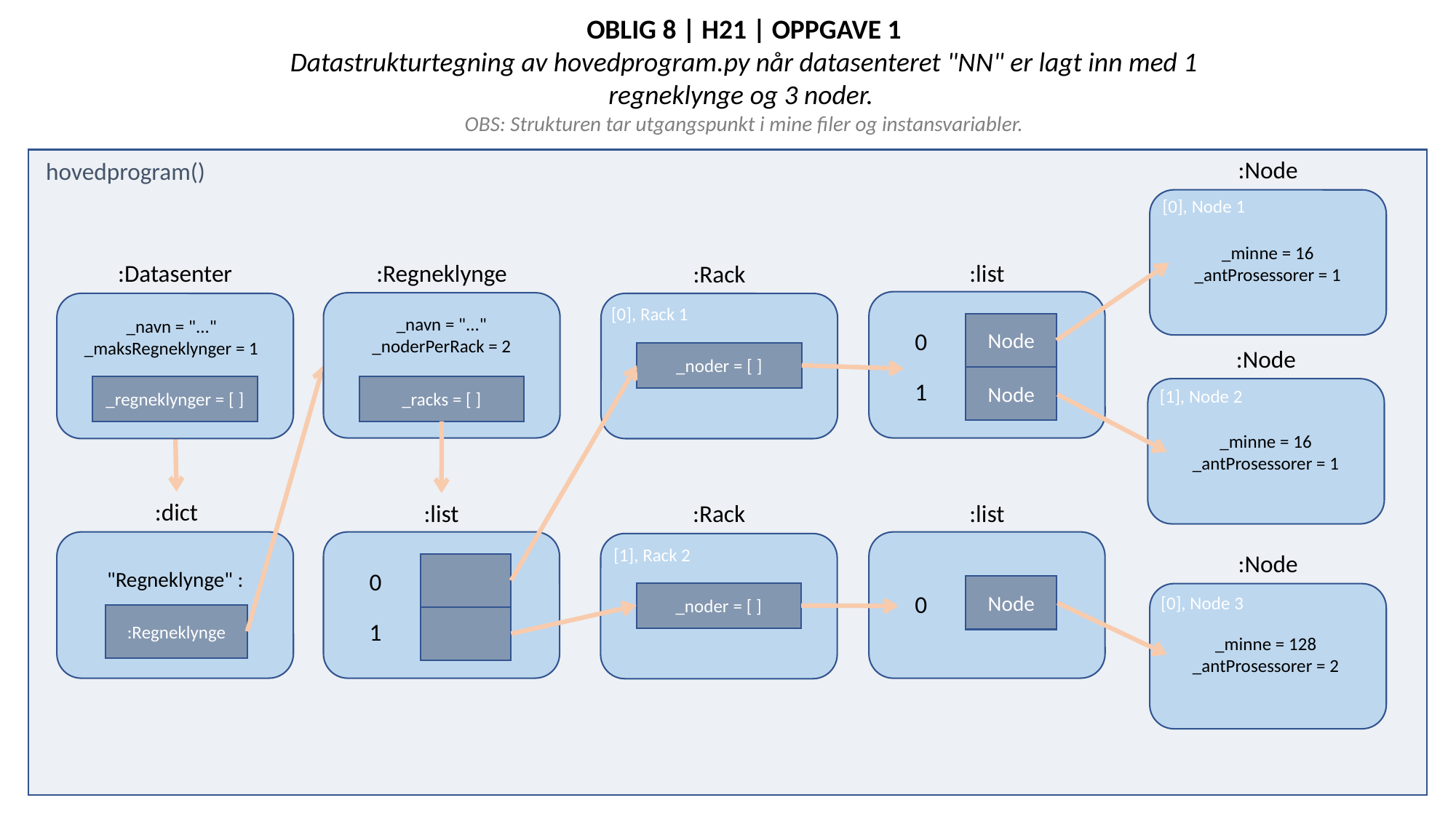

OBLIG 8 | H21 | OPPGAVE 1
Datastrukturtegning av hovedprogram.py når datasenteret "NN" er lagt inn med 1 regneklynge og 3 noder.
OBS: Strukturen tar utgangspunkt i mine filer og instansvariabler.
:Node

_minne = 16
_antProsessorer = 1

hovedprogram()
[0], Node 1
:Datasenter

_navn = "..."
_maksRegneklynger = 1
_regneklynger = [ ]
:Regneklynge

_navn = "..."
_noderPerRack = 2
_racks = [ ]
:list

Node
0
Node
1
:Rack

_noder = [ ]
[0], Rack 1
:Node

[1], Node 2
_minne = 16
_antProsessorer = 1
:dict

"Regneklynge" :
:Regneklynge
:list

0

1
:Rack

_noder = [ ]
:list

Node
0
[1], Rack 2
:Node

[0], Node 3
_minne = 128
_antProsessorer = 2